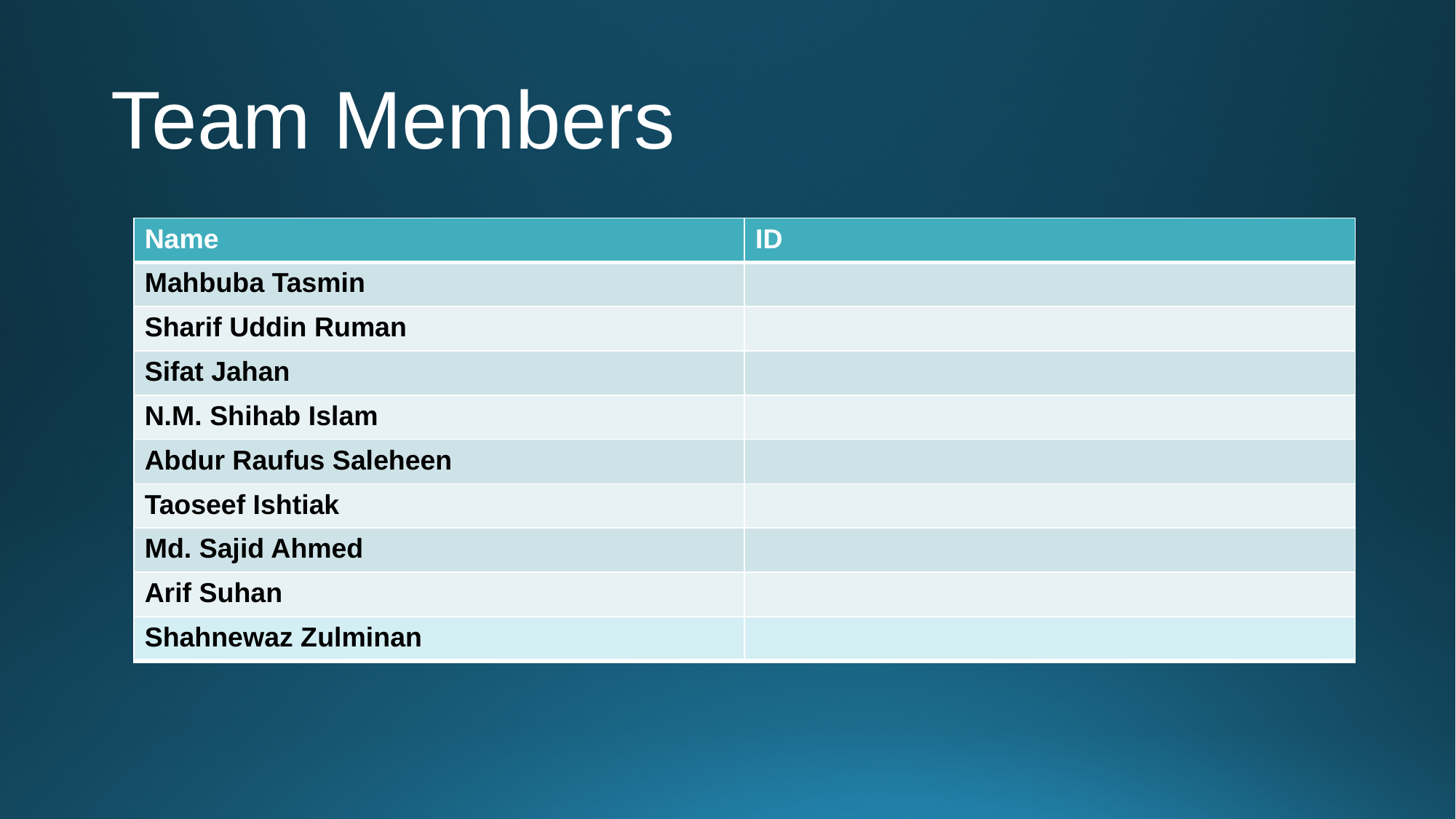

# Team Members
| Name | ID |
| --- | --- |
| Mahbuba Tasmin |  |
| Sharif Uddin Ruman |  |
| Sifat Jahan |  |
| N.M. Shihab Islam |  |
| Abdur Raufus Saleheen |  |
| Taoseef Ishtiak |  |
| Md. Sajid Ahmed |  |
| Arif Suhan |  |
| Shahnewaz Zulminan |  |
| --- | --- |